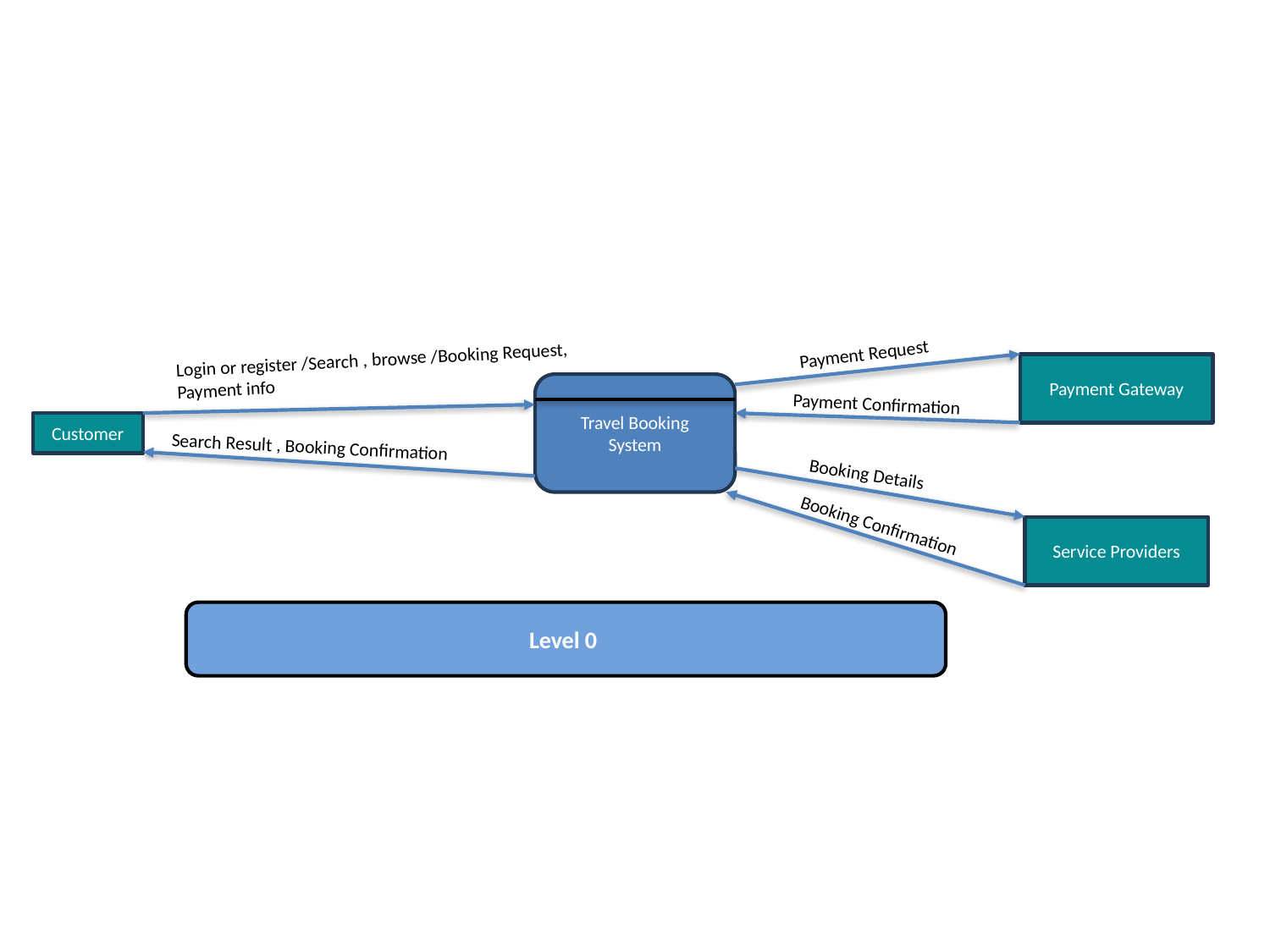

Payment Request
Login or register /Search , browse /Booking Request, Payment info

Payment Gateway
Travel Booking System
Payment Confirmation
Customer
Search Result , Booking Confirmation

Booking Details
Booking Confirmation
Service Providers
Level 0